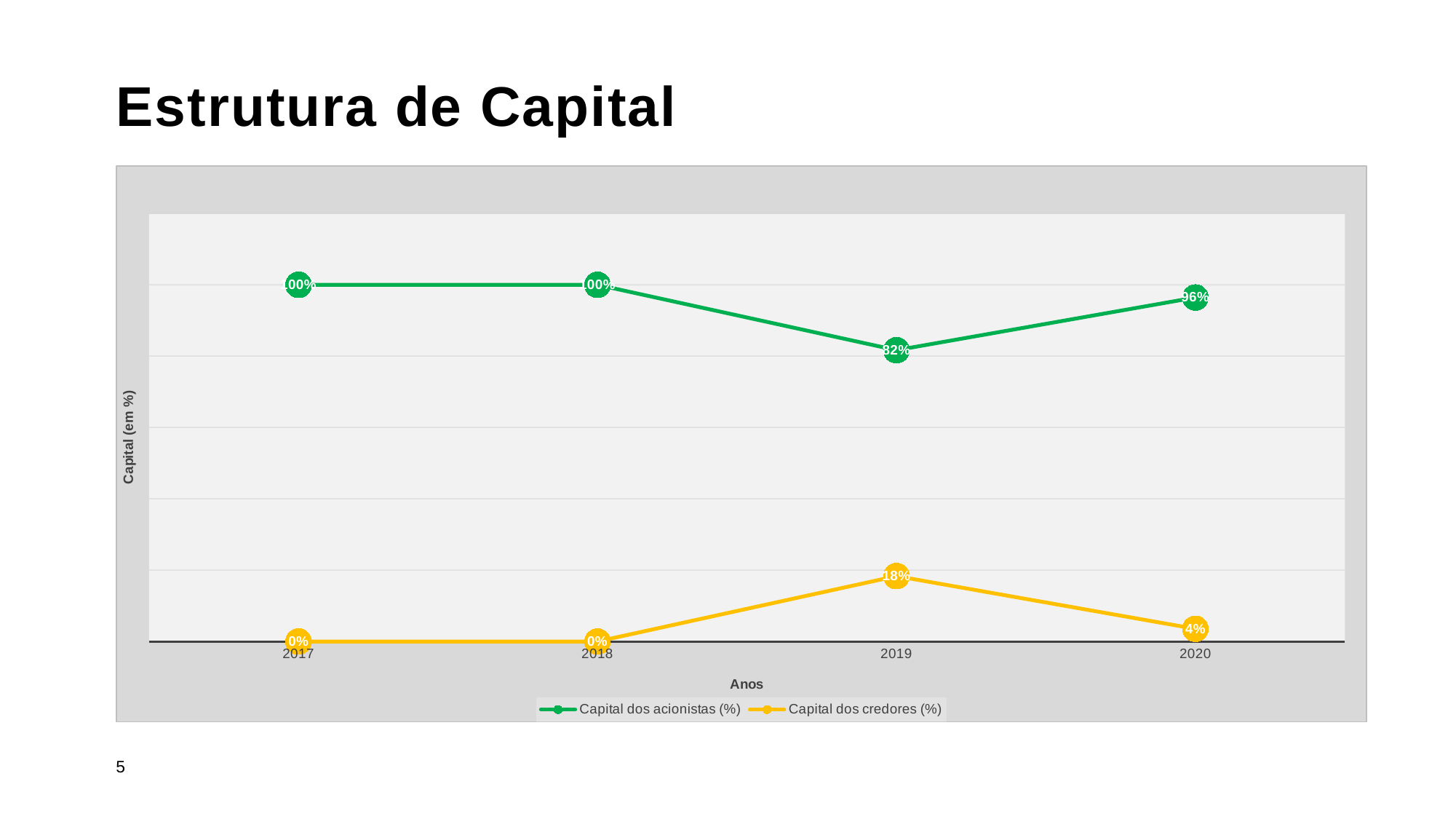

# Estrutura de Capital

### Chart

| Category | Capital dos acionistas (%) | Capital dos credores (%) |
|---|---|---|
| 2017 | 1.0 | 0.0 |
| 2018 | 1.0 | 0.0 |
| 2019 | 0.8167290259899204 | 0.18327097401007963 |
| 2020 | 0.9645188317762456 | 0.035481168223754356 |
5